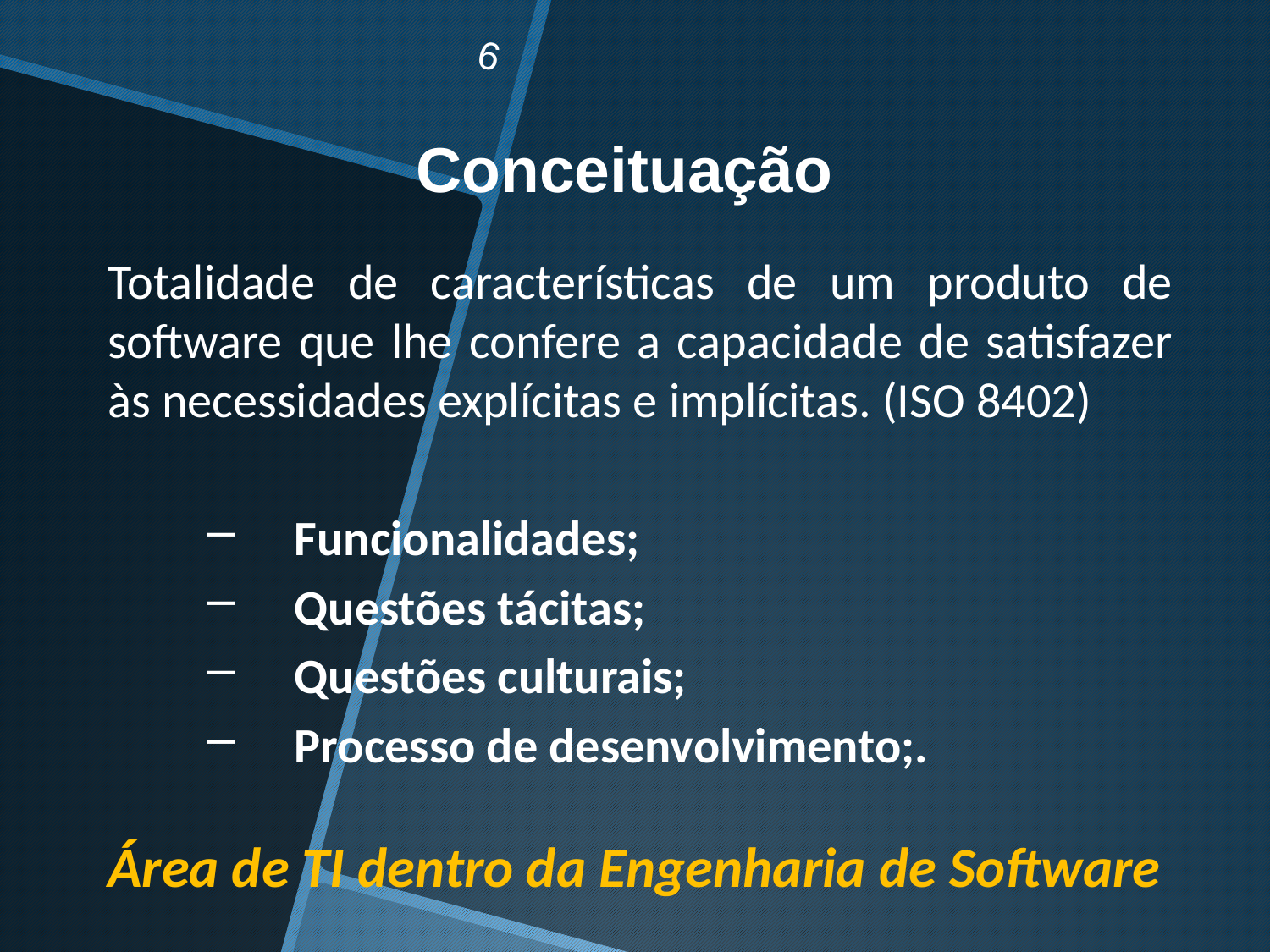

6
# Conceituação
Totalidade de características de um produto de software que lhe confere a capacidade de satisfazer às necessidades explícitas e implícitas. (ISO 8402)

Funcionalidades;
Questões tácitas;
Questões culturais;
Processo de desenvolvimento;.

Área de TI dentro da Engenharia de Software